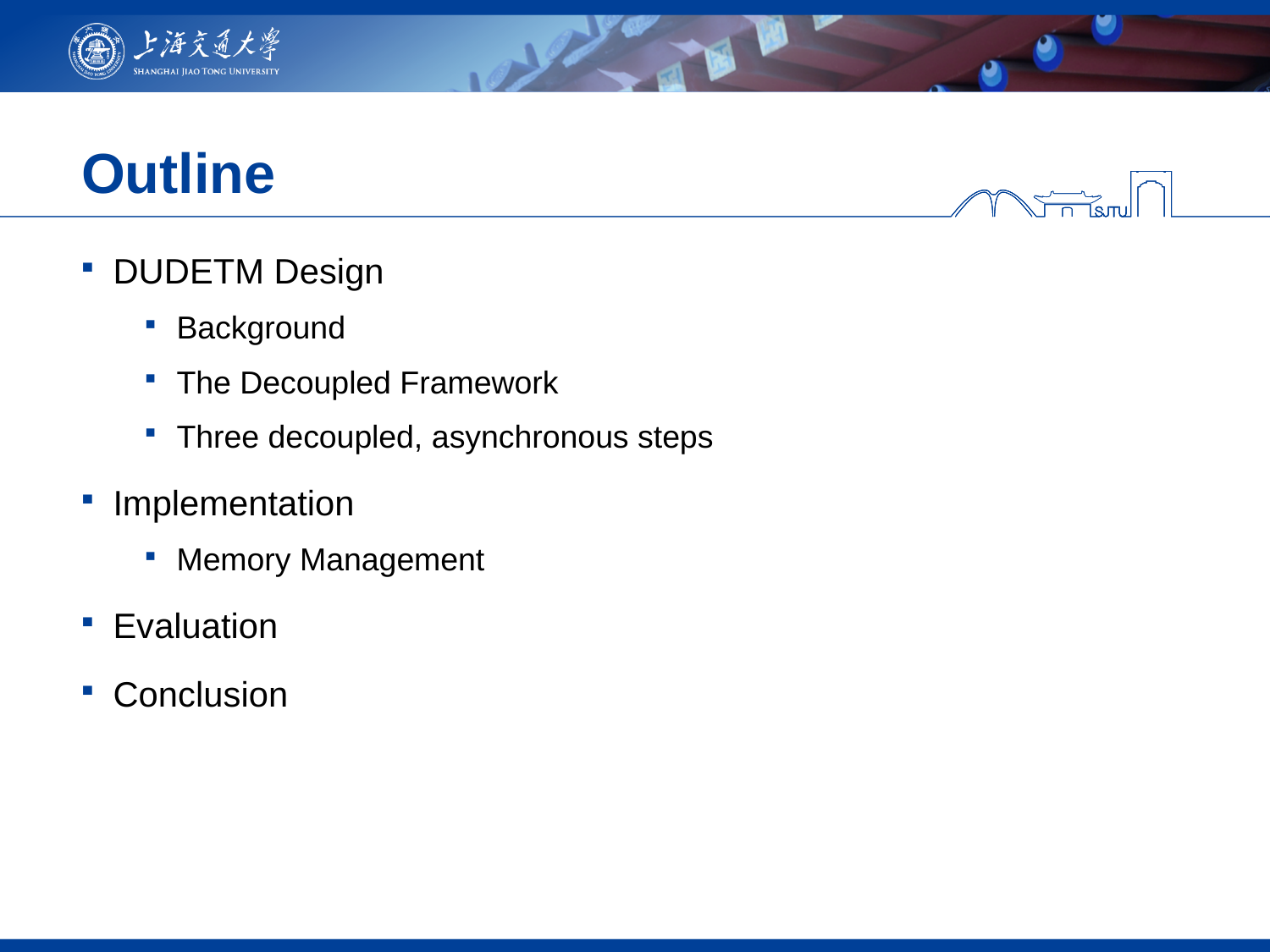

# Outline
DUDETM Design
Background
The Decoupled Framework
Three decoupled, asynchronous steps
Implementation
Memory Management
Evaluation
Conclusion